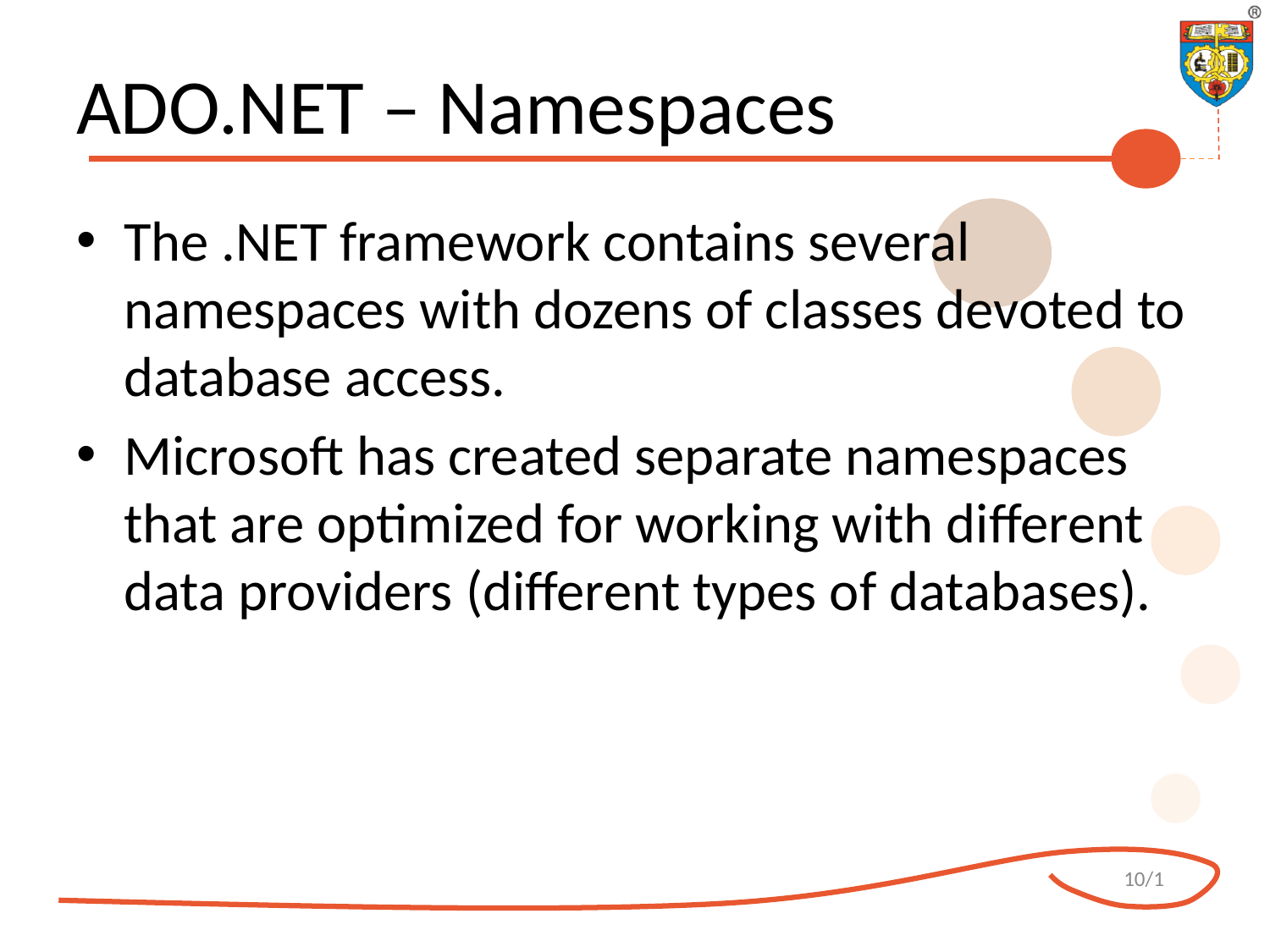

# ADO.NET – Namespaces
The .NET framework contains several namespaces with dozens of classes devoted to database access.
Microsoft has created separate namespaces that are optimized for working with different data providers (different types of databases).